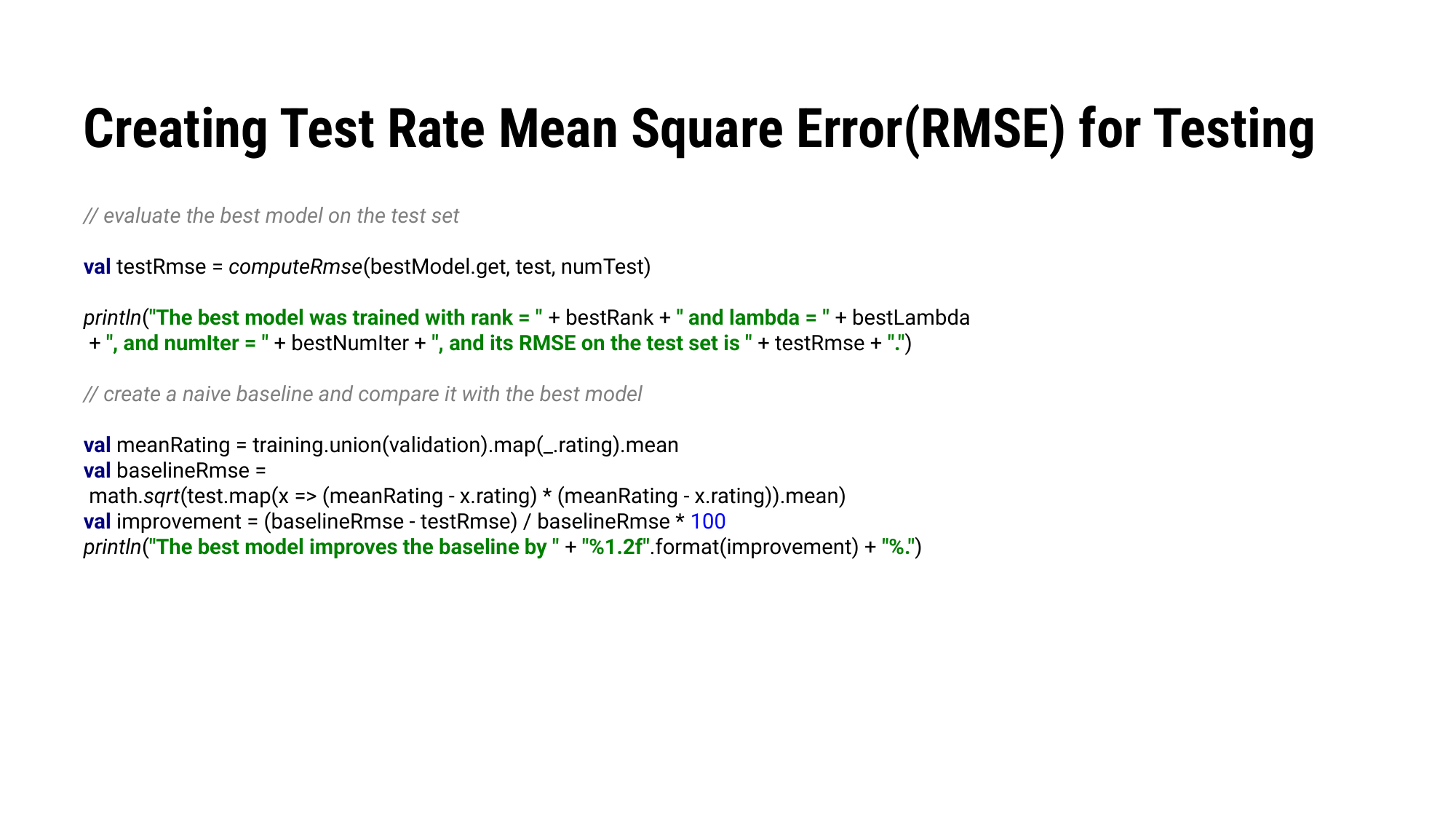

# Creating Test Rate Mean Square Error(RMSE) for Testing
// evaluate the best model on the test set

val testRmse = computeRmse(bestModel.get, test, numTest)

println("The best model was trained with rank = " + bestRank + " and lambda = " + bestLambda
 + ", and numIter = " + bestNumIter + ", and its RMSE on the test set is " + testRmse + ".")

// create a naive baseline and compare it with the best model

val meanRating = training.union(validation).map(_.rating).mean
val baselineRmse =
 math.sqrt(test.map(x => (meanRating - x.rating) * (meanRating - x.rating)).mean)
val improvement = (baselineRmse - testRmse) / baselineRmse * 100
println("The best model improves the baseline by " + "%1.2f".format(improvement) + "%.")